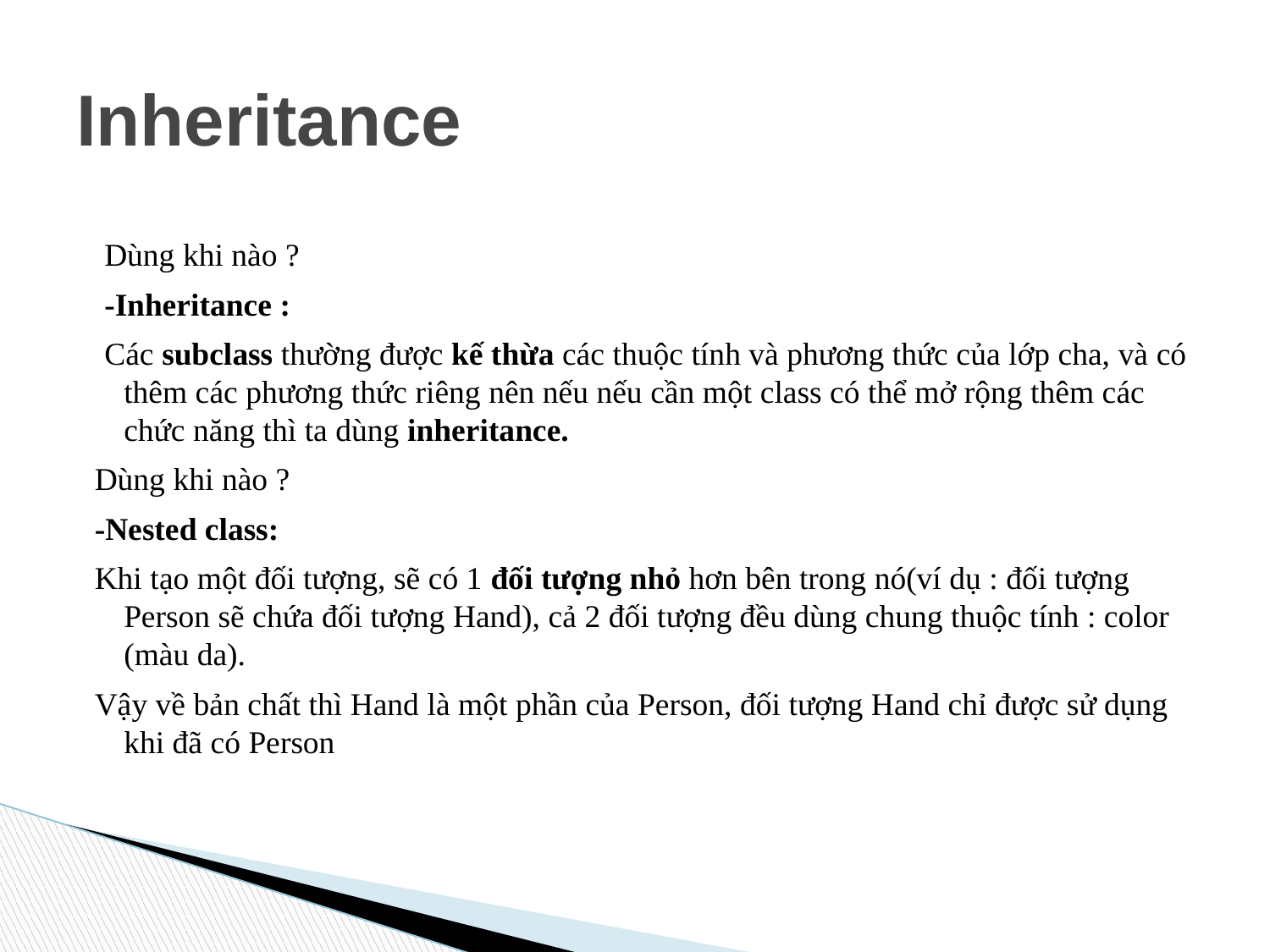

# Inheritance
Dùng khi nào ?
-Inheritance :
Các subclass thường được kế thừa các thuộc tính và phương thức của lớp cha, và có thêm các phương thức riêng nên nếu nếu cần một class có thể mở rộng thêm các chức năng thì ta dùng inheritance.
Dùng khi nào ?
-Nested class:
Khi tạo một đối tượng, sẽ có 1 đối tượng nhỏ hơn bên trong nó(ví dụ : đối tượng Person sẽ chứa đối tượng Hand), cả 2 đối tượng đều dùng chung thuộc tính : color (màu da).
Vậy về bản chất thì Hand là một phần của Person, đối tượng Hand chỉ được sử dụng khi đã có Person